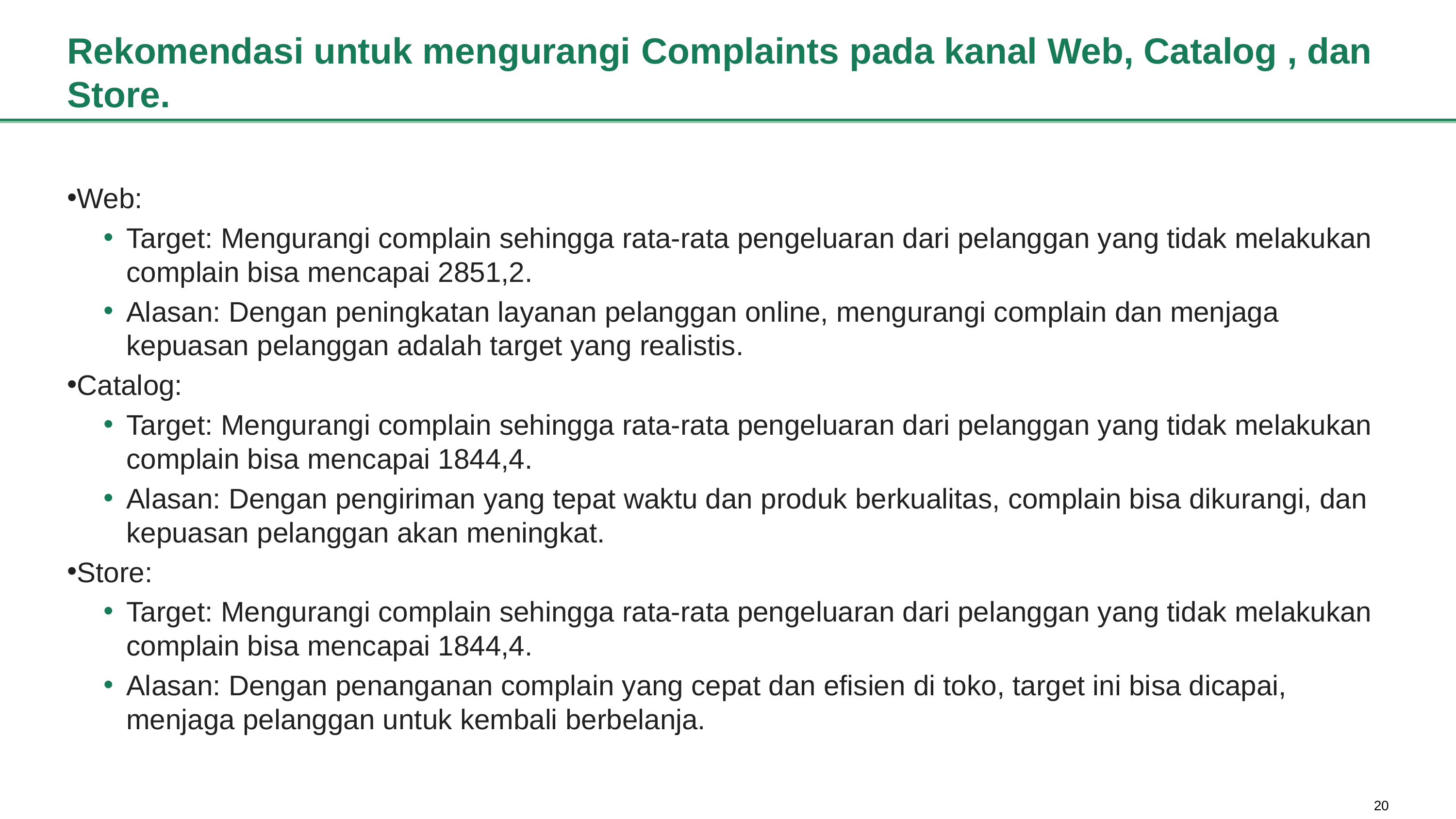

# Rekomendasi untuk mengurangi Complaints pada kanal Web, Catalog , dan Store.
Web:
Target: Mengurangi complain sehingga rata-rata pengeluaran dari pelanggan yang tidak melakukan complain bisa mencapai 2851,2.
Alasan: Dengan peningkatan layanan pelanggan online, mengurangi complain dan menjaga kepuasan pelanggan adalah target yang realistis.
Catalog:
Target: Mengurangi complain sehingga rata-rata pengeluaran dari pelanggan yang tidak melakukan complain bisa mencapai 1844,4.
Alasan: Dengan pengiriman yang tepat waktu dan produk berkualitas, complain bisa dikurangi, dan kepuasan pelanggan akan meningkat.
Store:
Target: Mengurangi complain sehingga rata-rata pengeluaran dari pelanggan yang tidak melakukan complain bisa mencapai 1844,4.
Alasan: Dengan penanganan complain yang cepat dan efisien di toko, target ini bisa dicapai, menjaga pelanggan untuk kembali berbelanja.